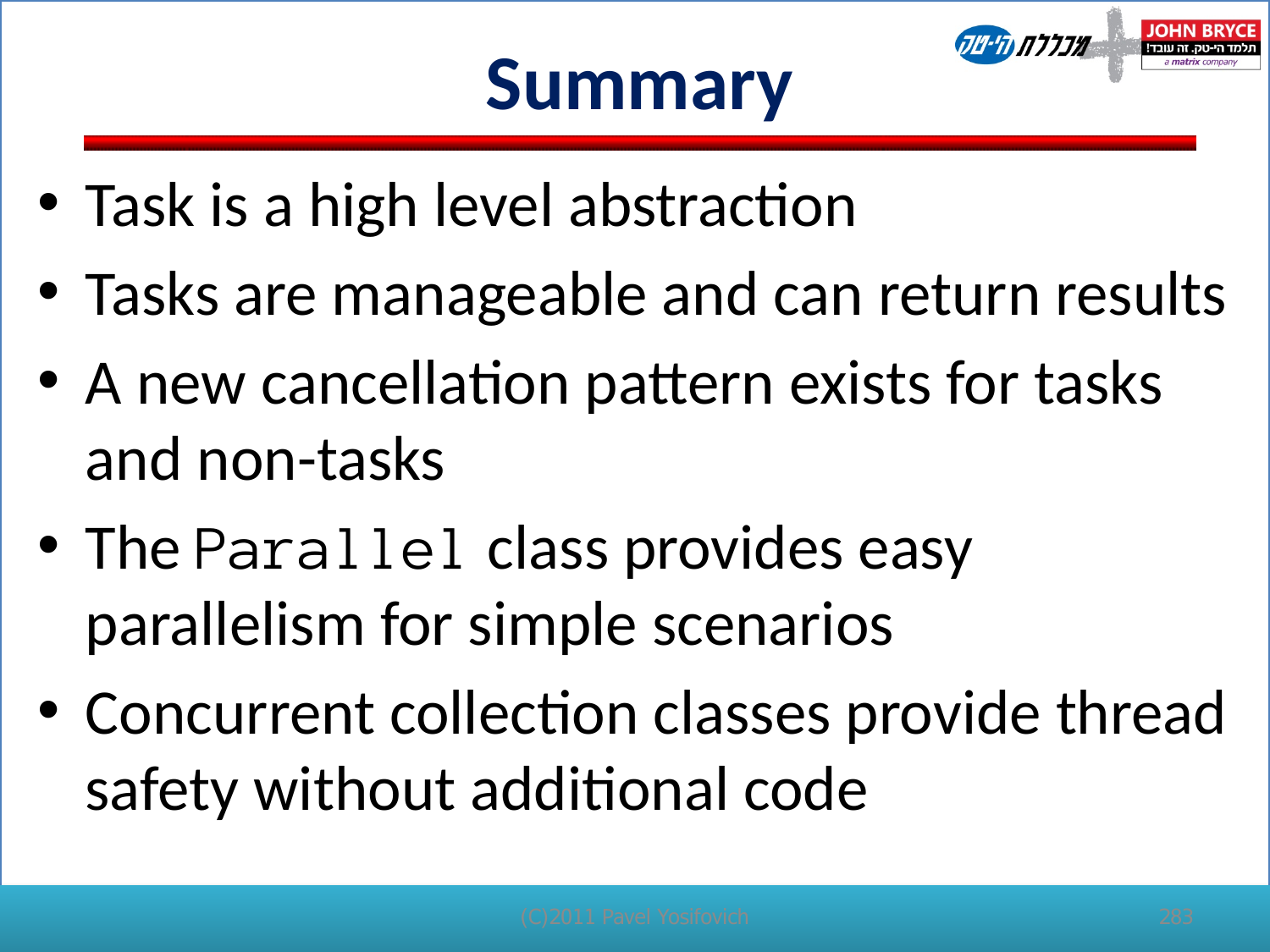

# Summary
Task is a high level abstraction
Tasks are manageable and can return results
A new cancellation pattern exists for tasks and non-tasks
The Parallel class provides easy parallelism for simple scenarios
Concurrent collection classes provide thread safety without additional code

(C)2011 Pavel Yosifovich
283